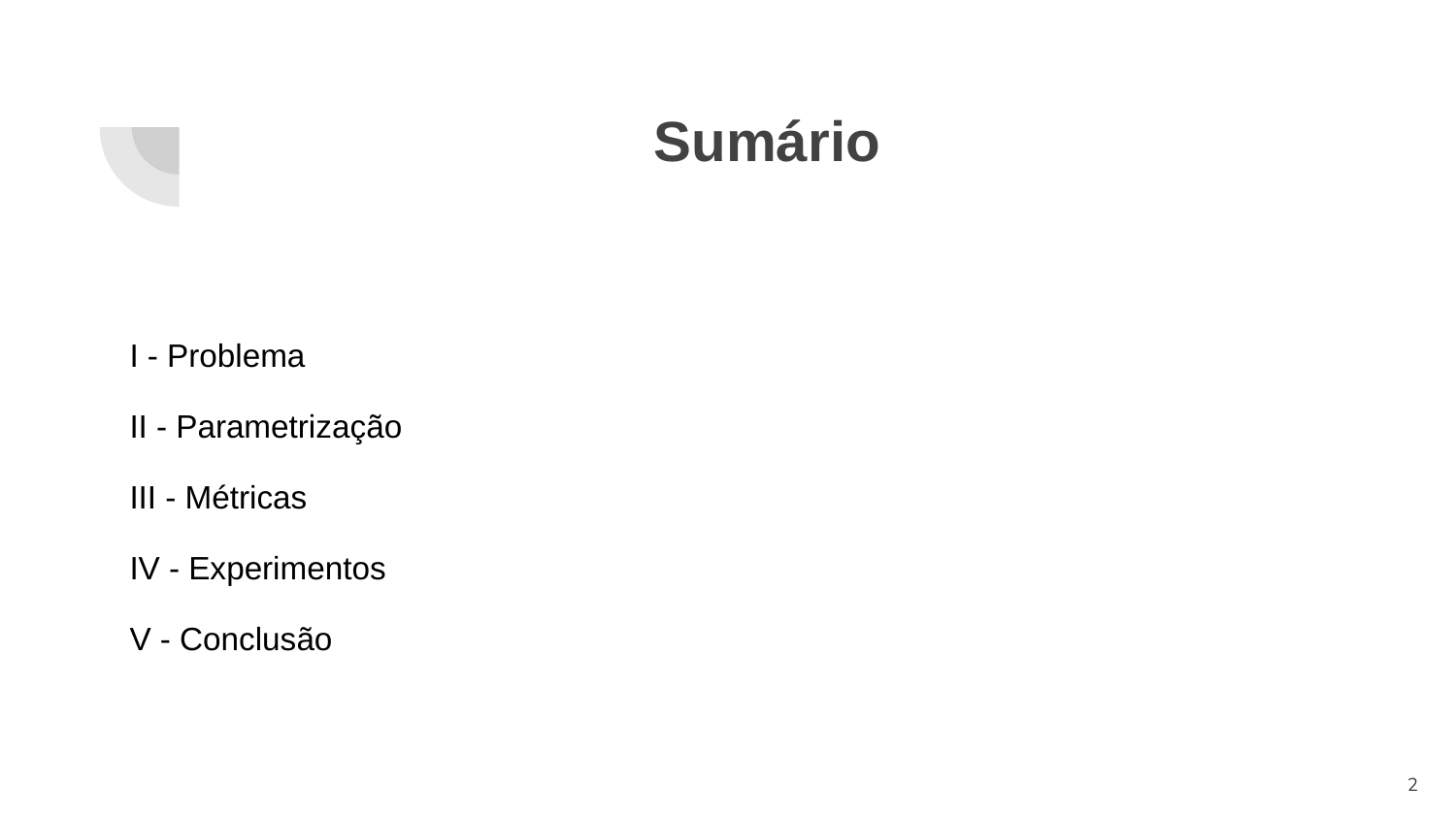

# Sumário
I - Problema
II - Parametrização
III - Métricas
IV - Experimentos
V - Conclusão
2